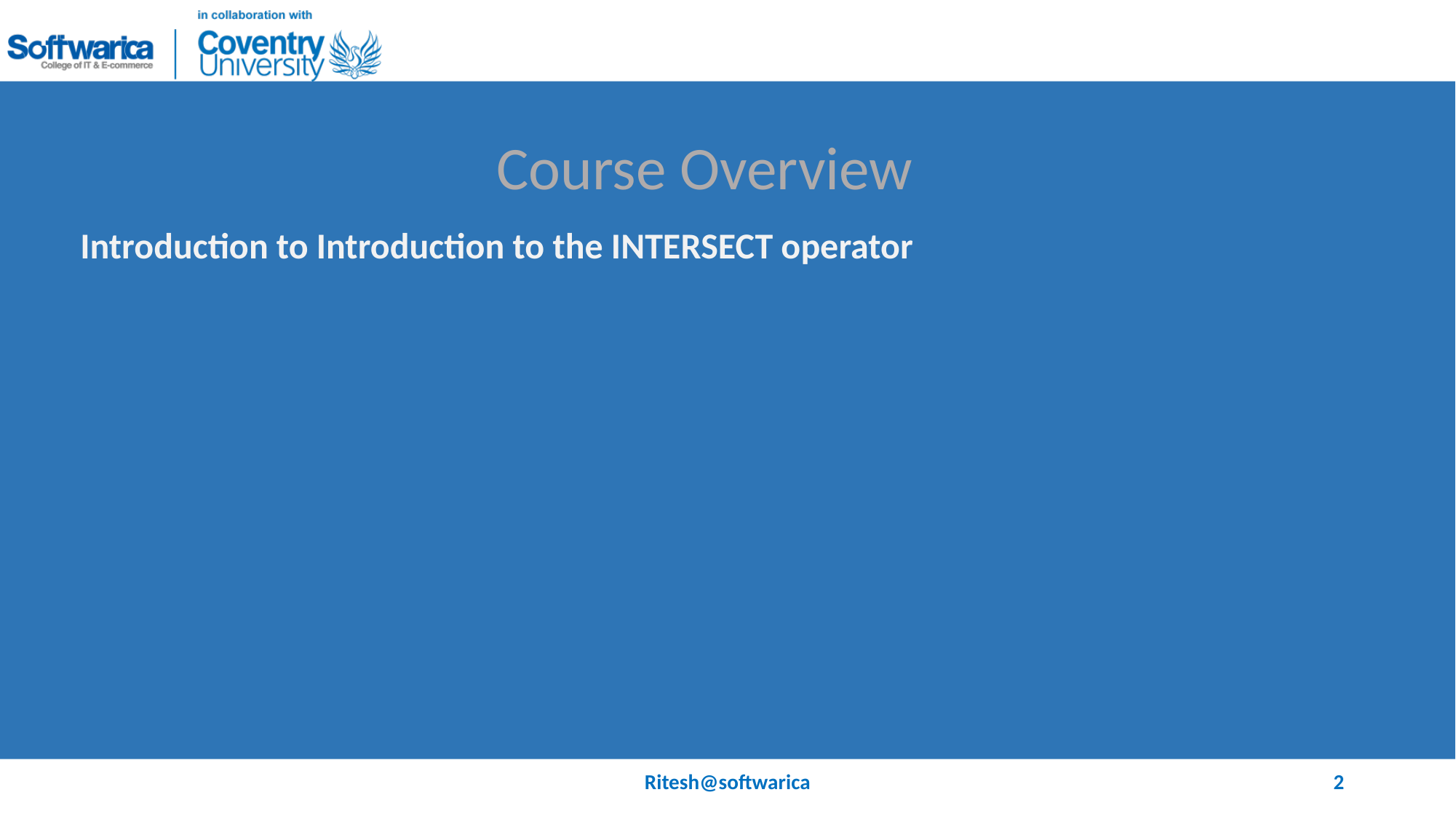

# Course Overview
Introduction to Introduction to the INTERSECT operator
Ritesh@softwarica
2